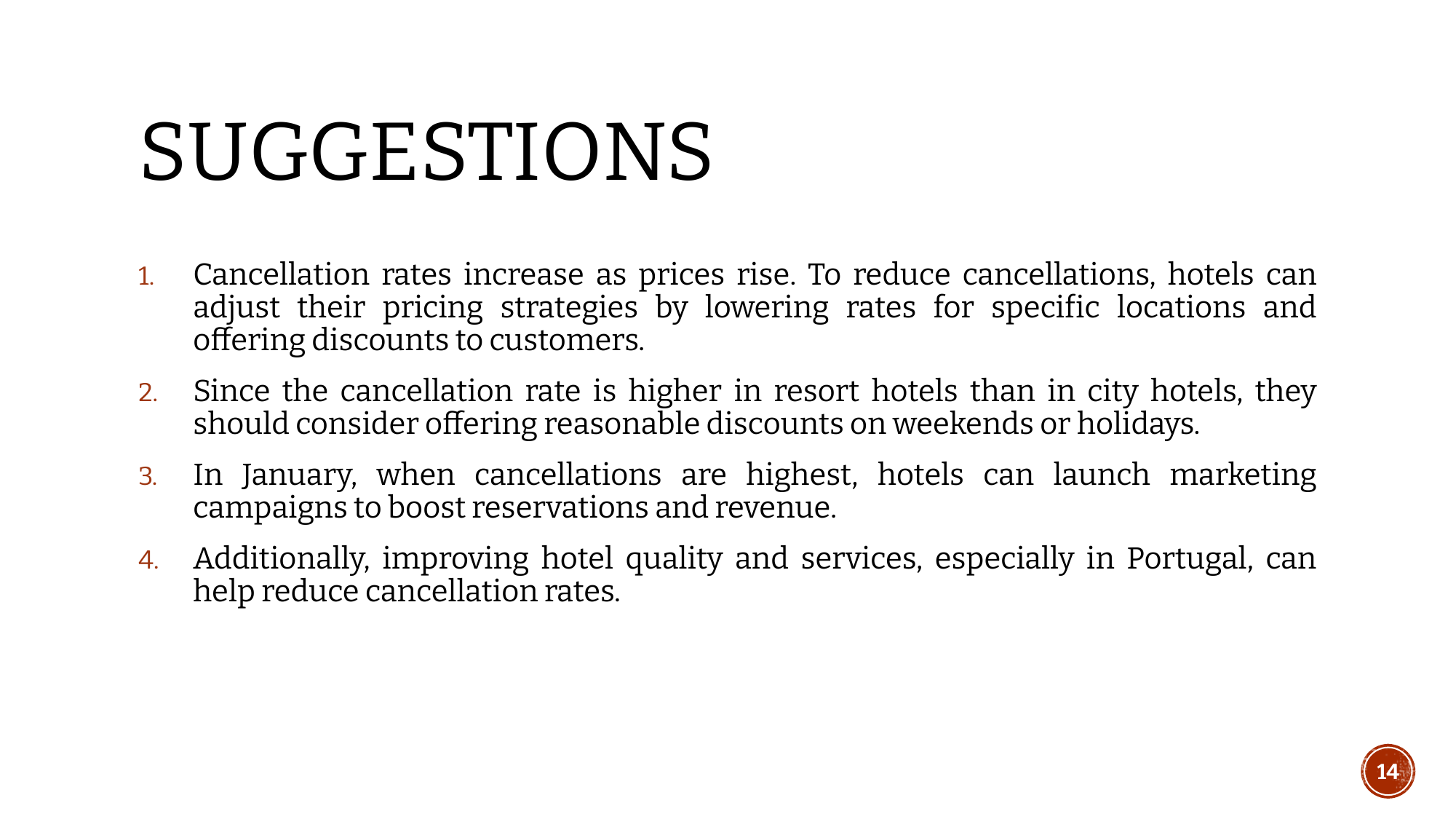

# Suggestions
Cancellation rates increase as prices rise. To reduce cancellations, hotels can adjust their pricing strategies by lowering rates for specific locations and offering discounts to customers.
Since the cancellation rate is higher in resort hotels than in city hotels, they should consider offering reasonable discounts on weekends or holidays.
In January, when cancellations are highest, hotels can launch marketing campaigns to boost reservations and revenue.
Additionally, improving hotel quality and services, especially in Portugal, can help reduce cancellation rates.
14